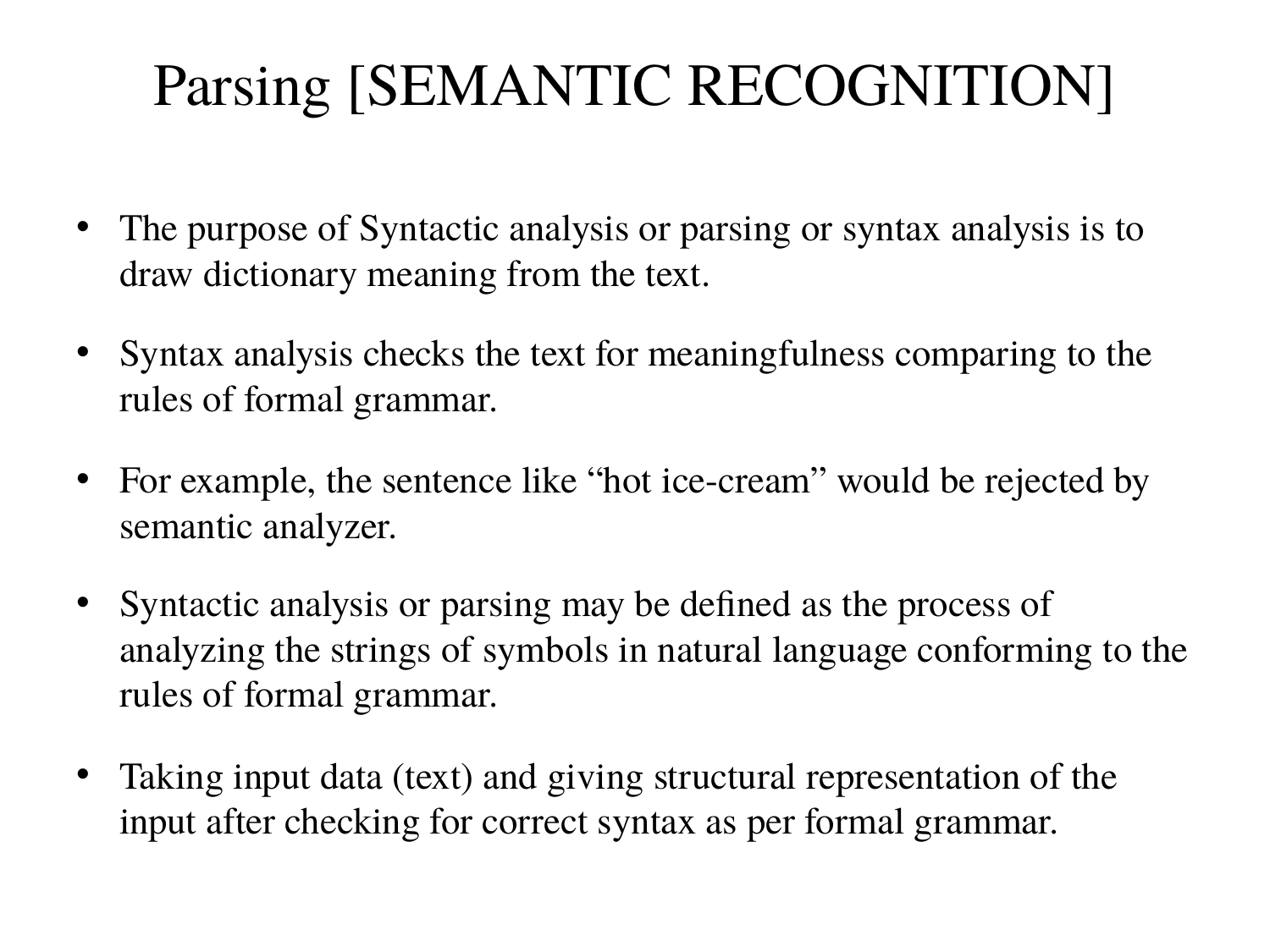

# Parsing [SEMANTIC RECOGNITION]
The purpose of Syntactic analysis or parsing or syntax analysis is to draw dictionary meaning from the text.

Syntax analysis checks the text for meaningfulness comparing to the rules of formal grammar.

For example, the sentence like “hot ice-cream” would be rejected by semantic analyzer.

Syntactic analysis or parsing may be defined as the process of analyzing the strings of symbols in natural language conforming to the rules of formal grammar.

Taking input data (text) and giving structural representation of the input after checking for correct syntax as per formal grammar.